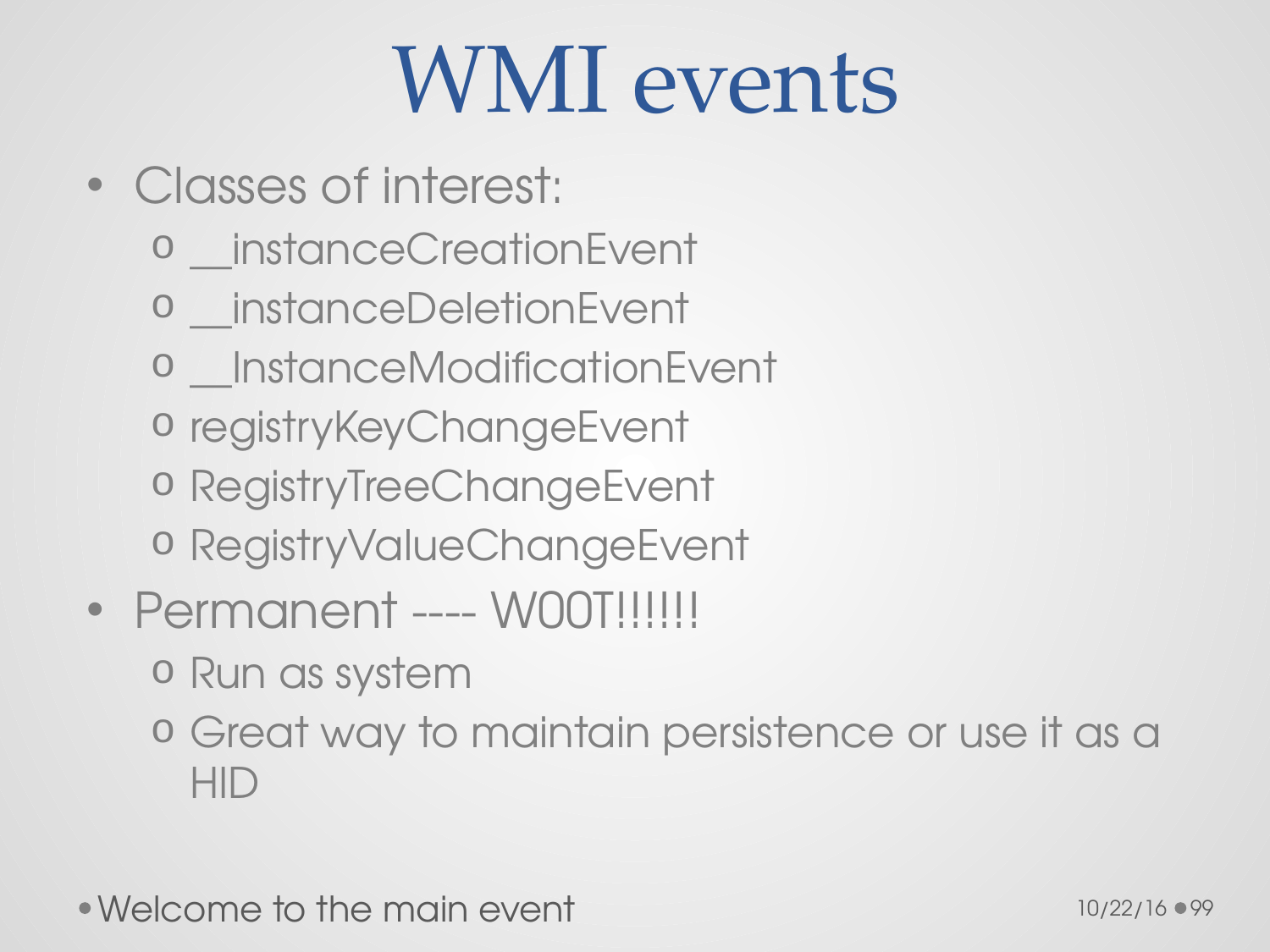

# WMI events
Classes of interest:
__instanceCreationEvent
__instanceDeletionEvent
__InstanceModificationEvent
registryKeyChangeEvent
RegistryTreeChangeEvent
RegistryValueChangeEvent
Permanent ---- W00T!!!!!!
Run as system
Great way to maintain persistence or use it as a HID
Welcome to the main event
10/22/16
99